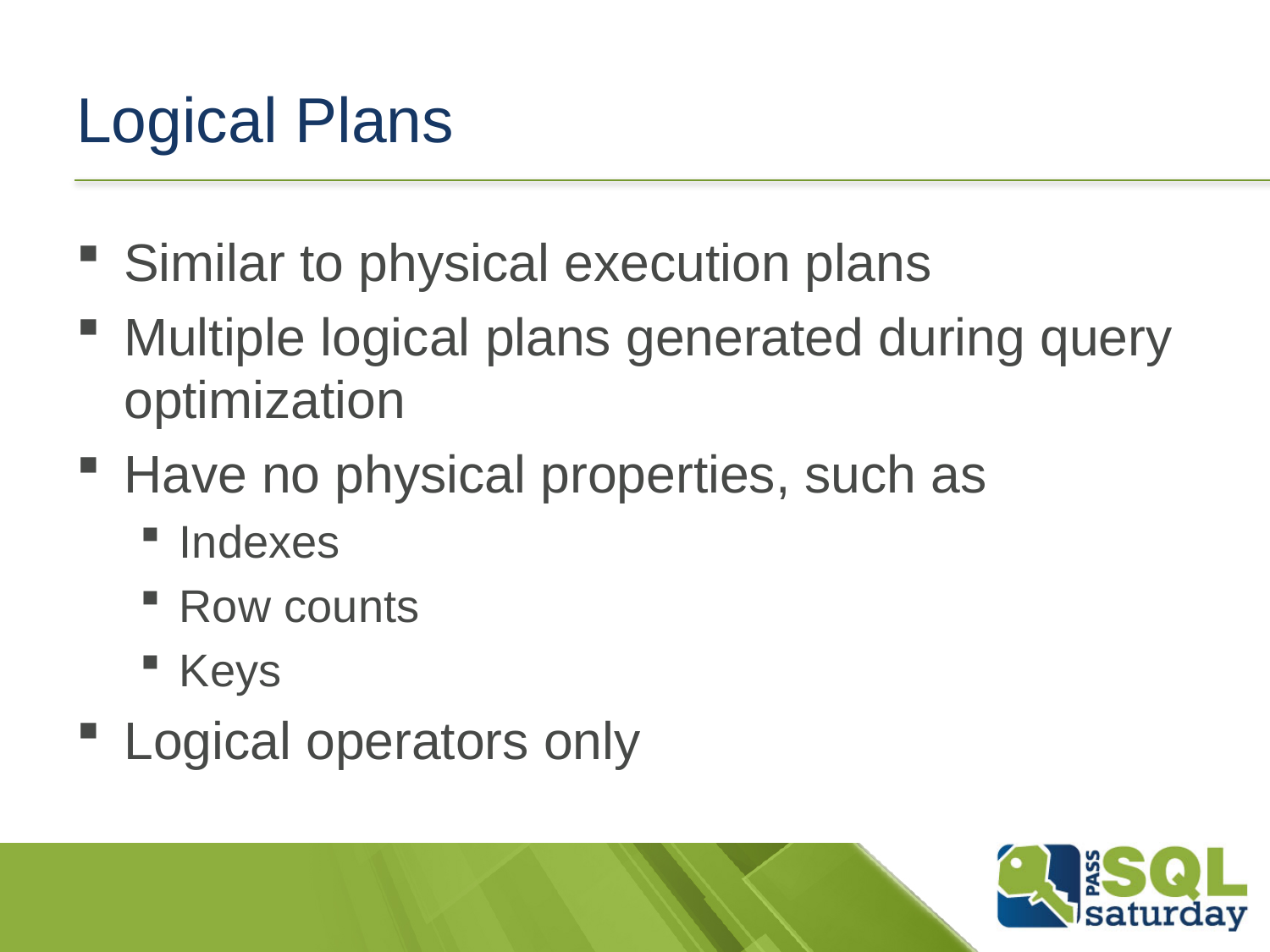

# Logical Plans
Similar to physical execution plans
Multiple logical plans generated during query optimization
Have no physical properties, such as
Indexes
Row counts
Keys
Logical operators only